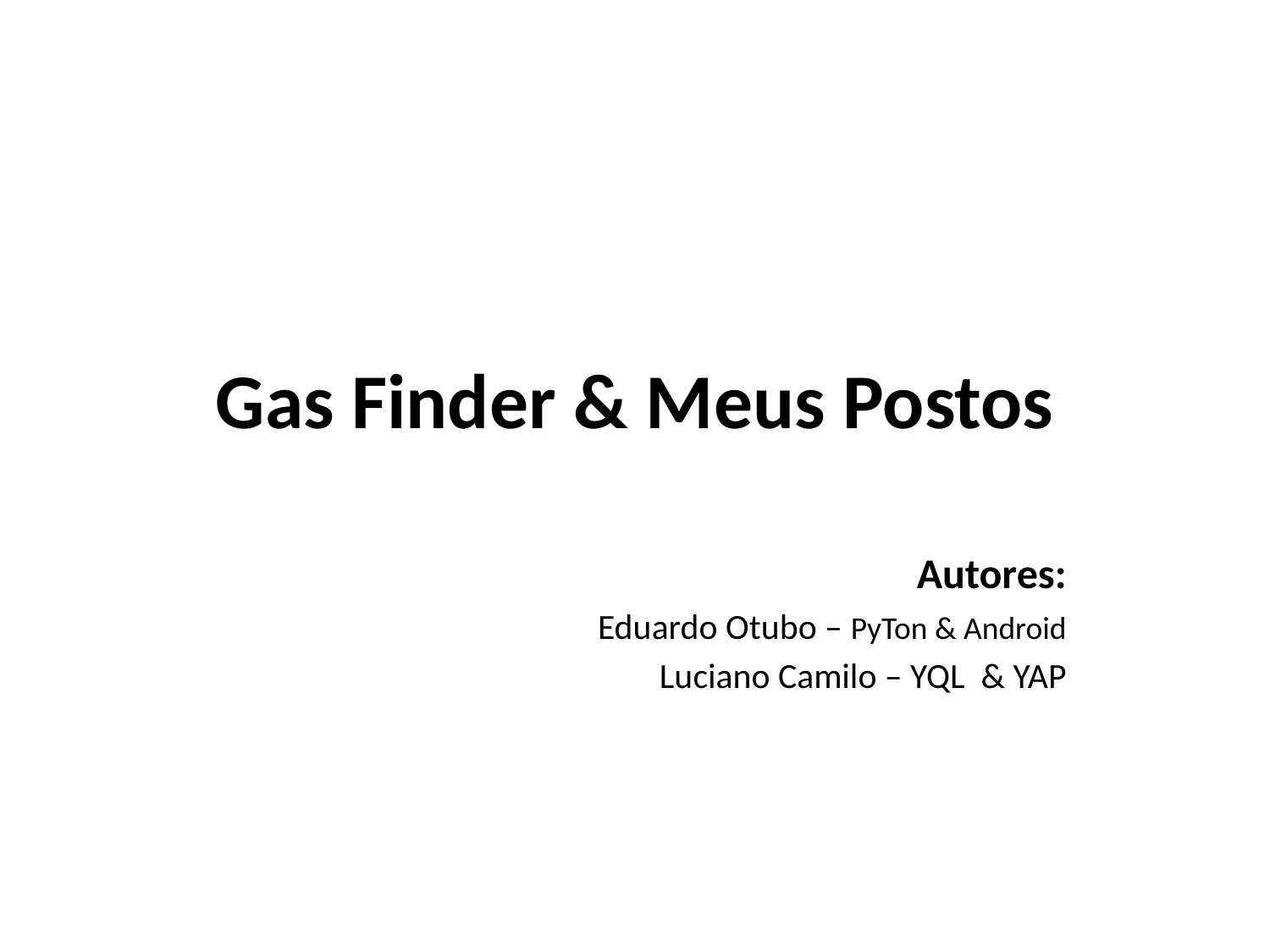

# Gas Finder & Meus Postos
Autores:
Eduardo Otubo – PyTon & Android
Luciano Camilo – YQL  & YAP